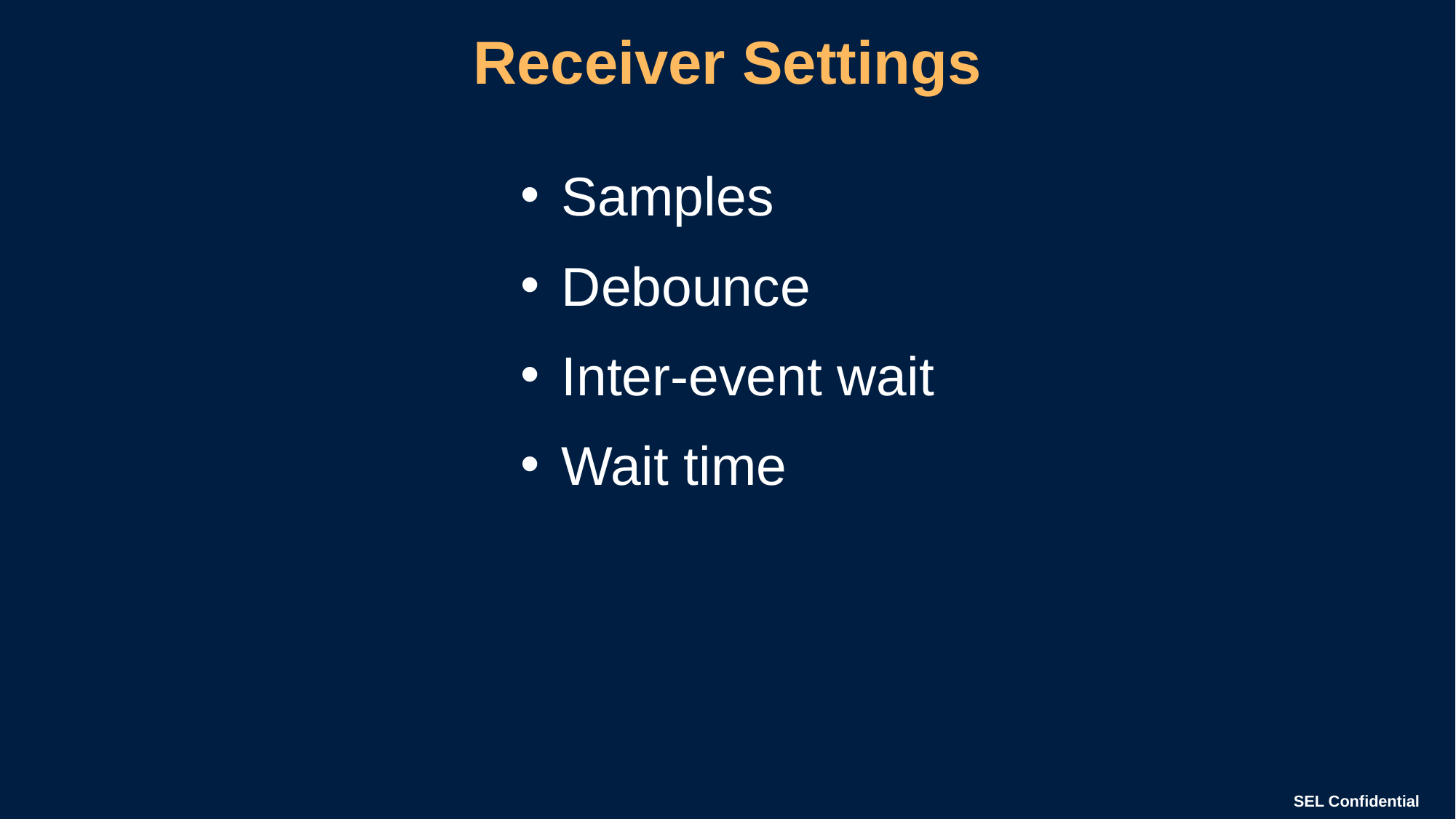

# Receiver Settings
Samples
Debounce
Inter-event wait
Wait time